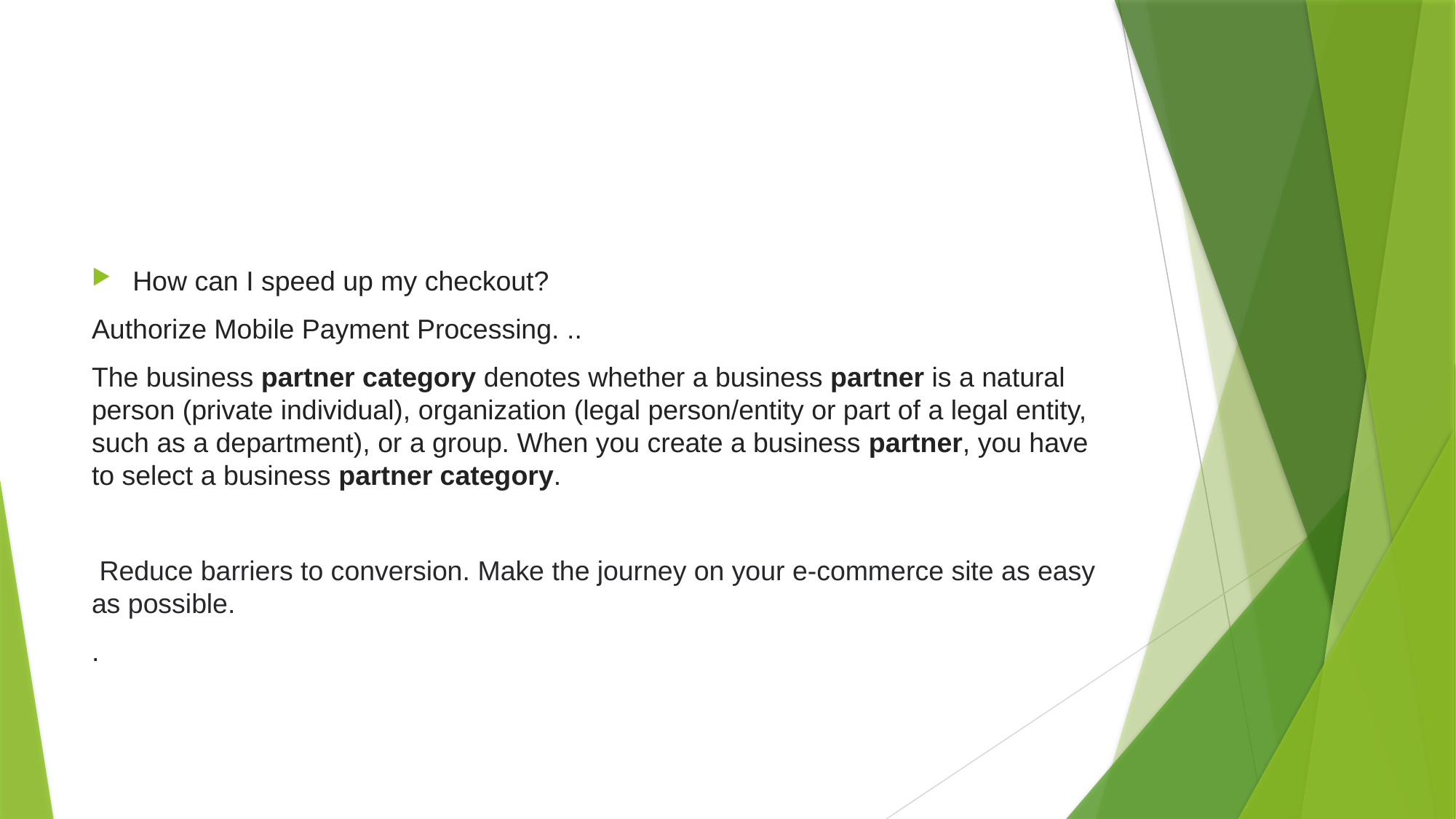

How can I speed up my checkout?
Authorize Mobile Payment Processing. ..
The business partner category denotes whether a business partner is a natural person (private individual), organization (legal person/entity or part of a legal entity, such as a department), or a group. When you create a business partner, you have to select a business partner category.

 Reduce barriers to conversion. Make the journey on your e-commerce site as easy as possible.
.